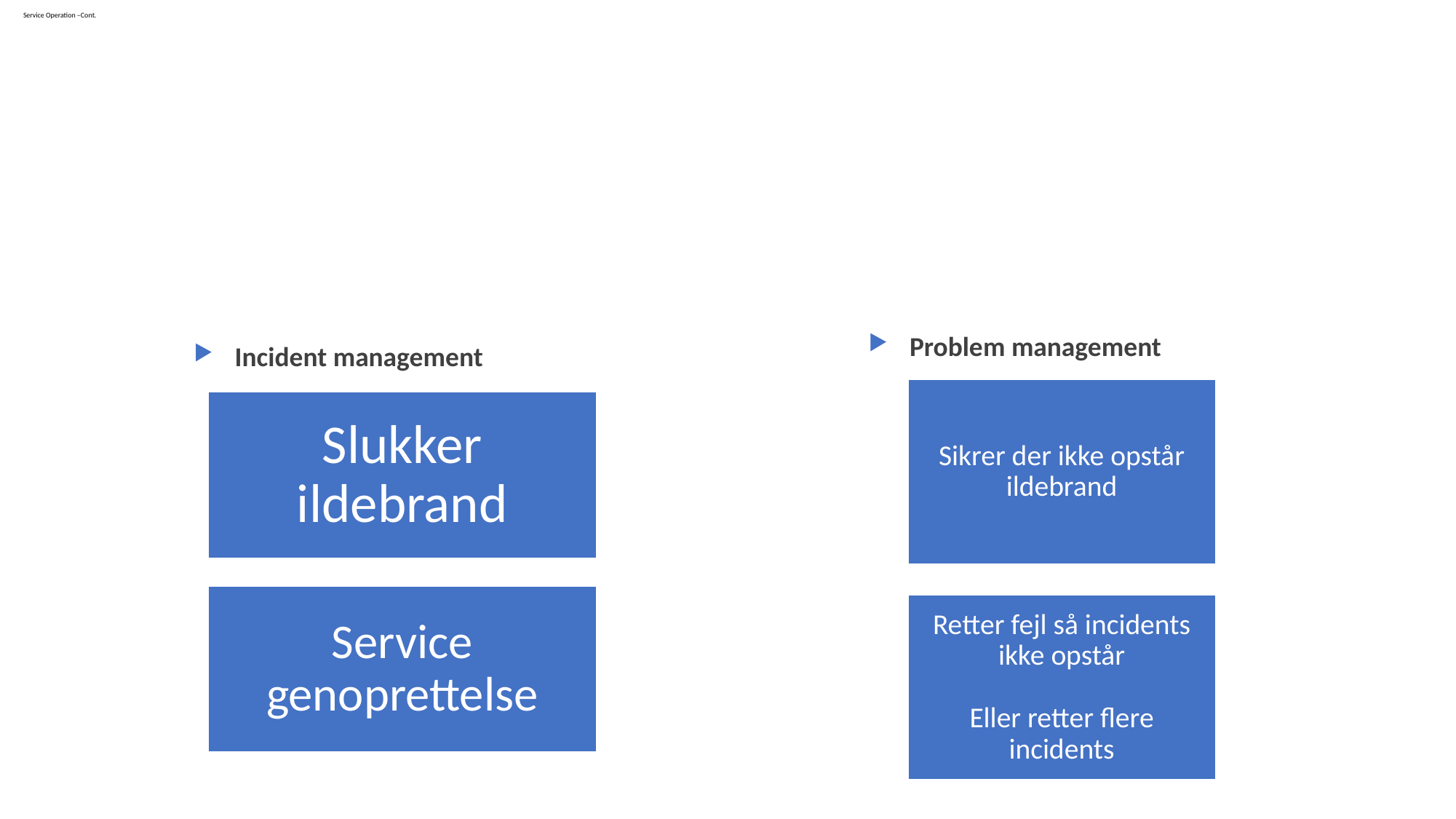

# Service Operation –Cont.

Problem management
Incident management
Sikrer der ikke opstår ildebrand
Retter fejl så incidents ikke opstår
Eller retter flere incidents
Slukker ildebrand
Service genoprettelse